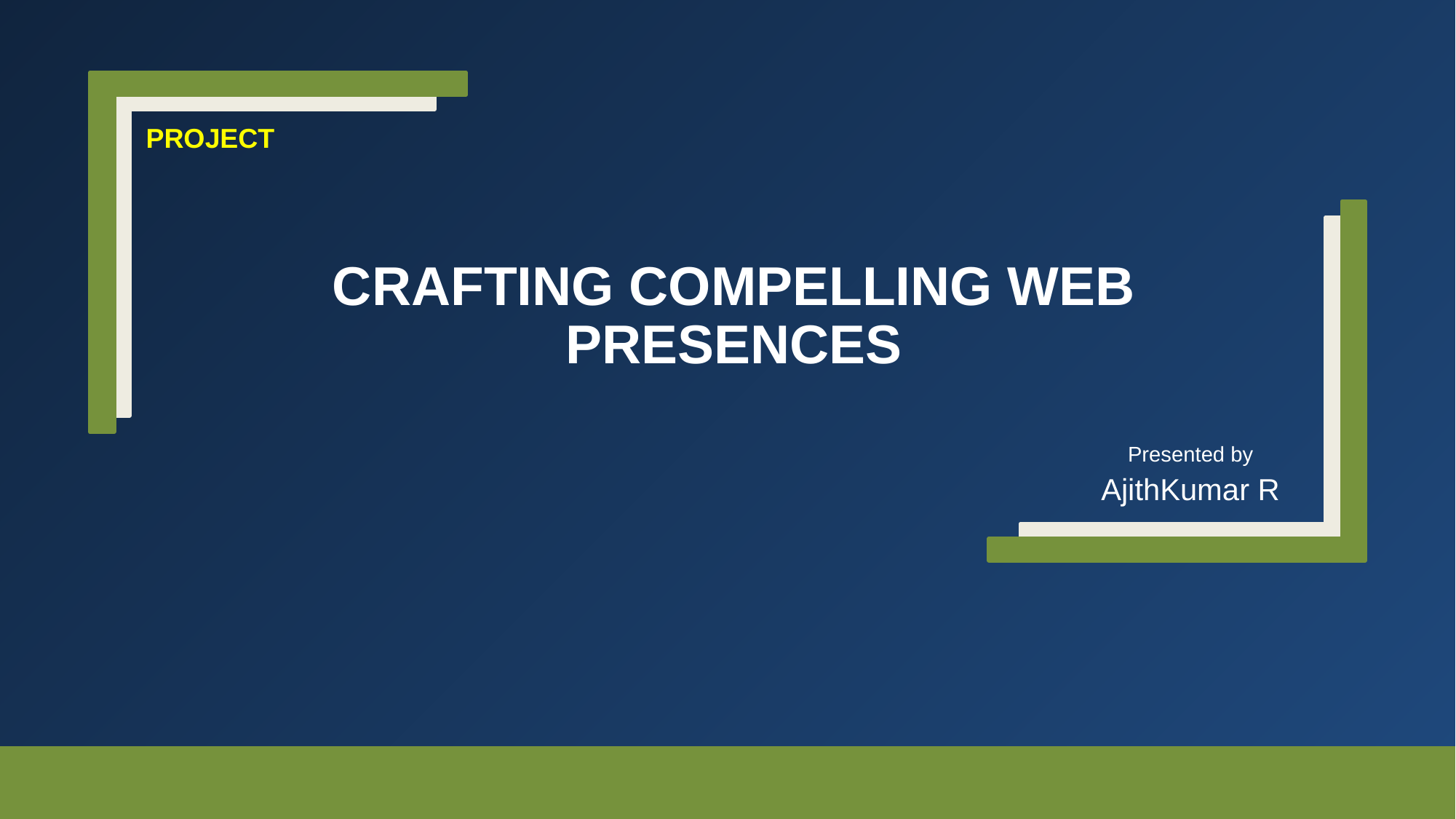

PROJECT
# CRAFTING COMPELLING WEB PRESENCES
Presented by
AjithKumar R